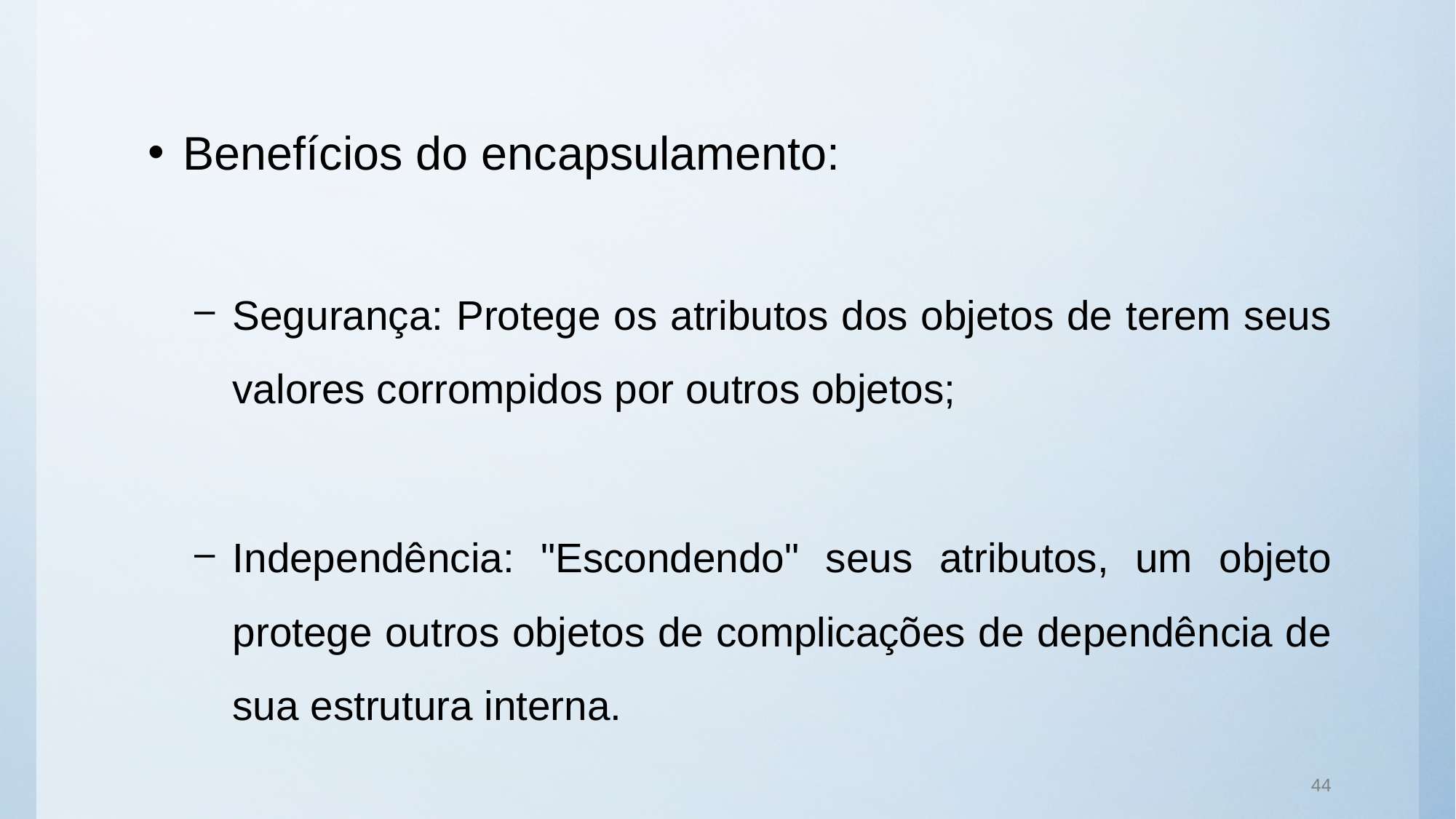

Benefícios do encapsulamento:

Segurança: Protege os atributos dos objetos de terem seus valores corrompidos por outros objetos;

Independência: "Escondendo" seus atributos, um objeto protege outros objetos de complicações de dependência de sua estrutura interna.
44